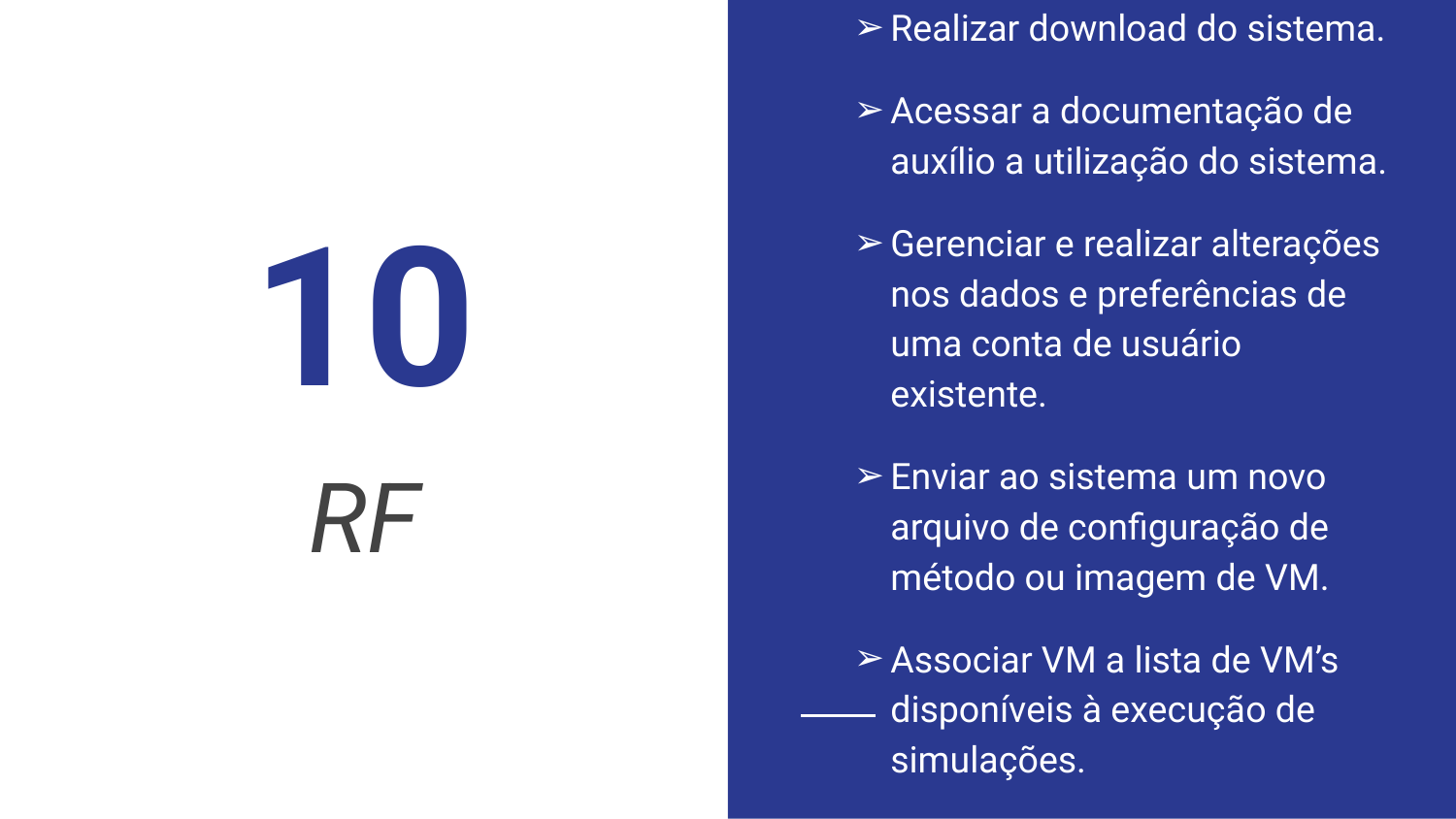

Realizar download do sistema.
Acessar a documentação de auxílio a utilização do sistema.
Gerenciar e realizar alterações nos dados e preferências de uma conta de usuário existente.
Enviar ao sistema um novo arquivo de configuração de método ou imagem de VM.
Associar VM a lista de VM’s disponíveis à execução de simulações.
# 10
RF